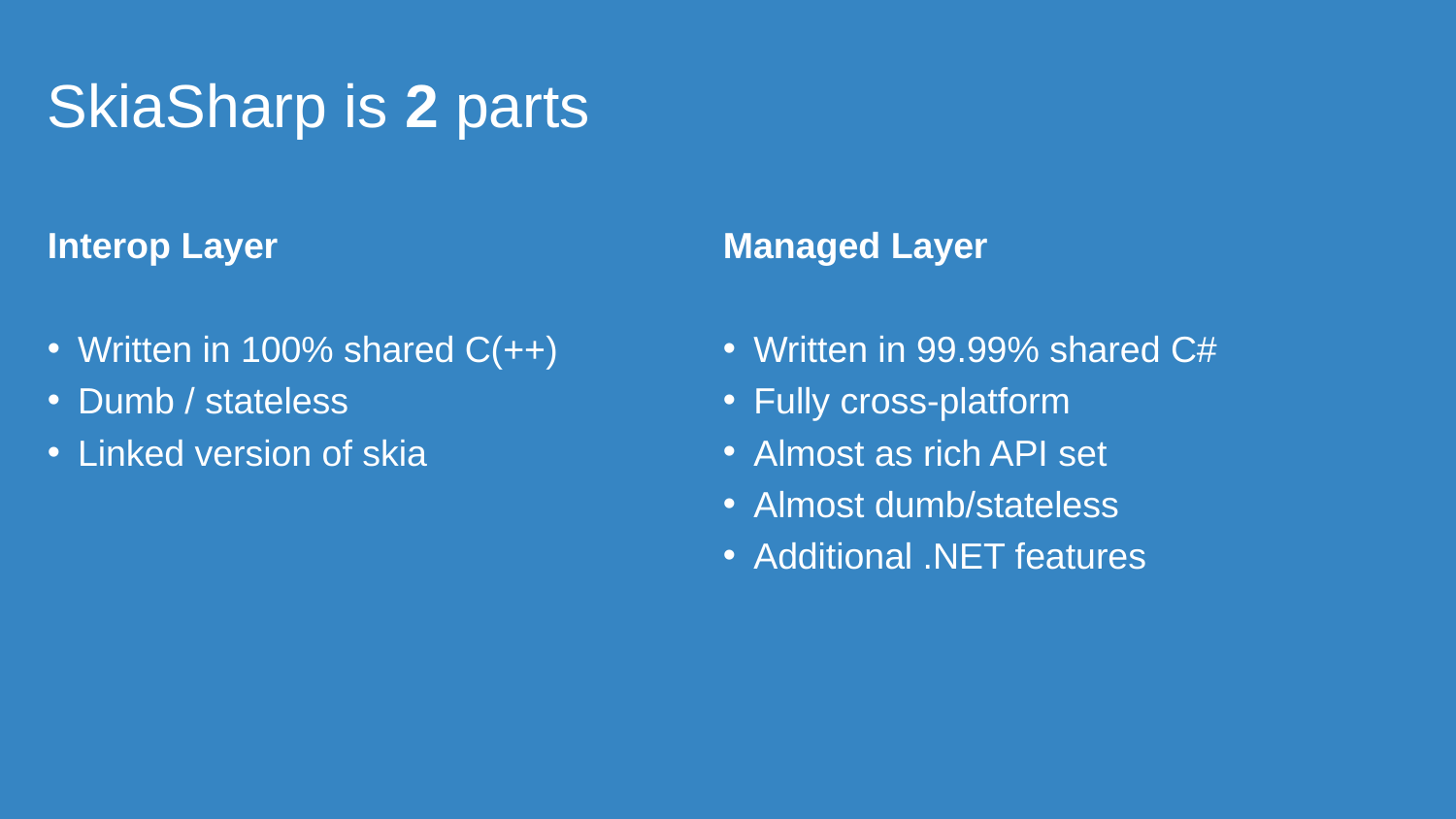

# SkiaSharp is 2 parts
Interop Layer

Written in 100% shared C(++)
Dumb / stateless
Linked version of skia

Managed Layer

Written in 99.99% shared C#
Fully cross-platform
Almost as rich API set
Almost dumb/stateless
Additional .NET features